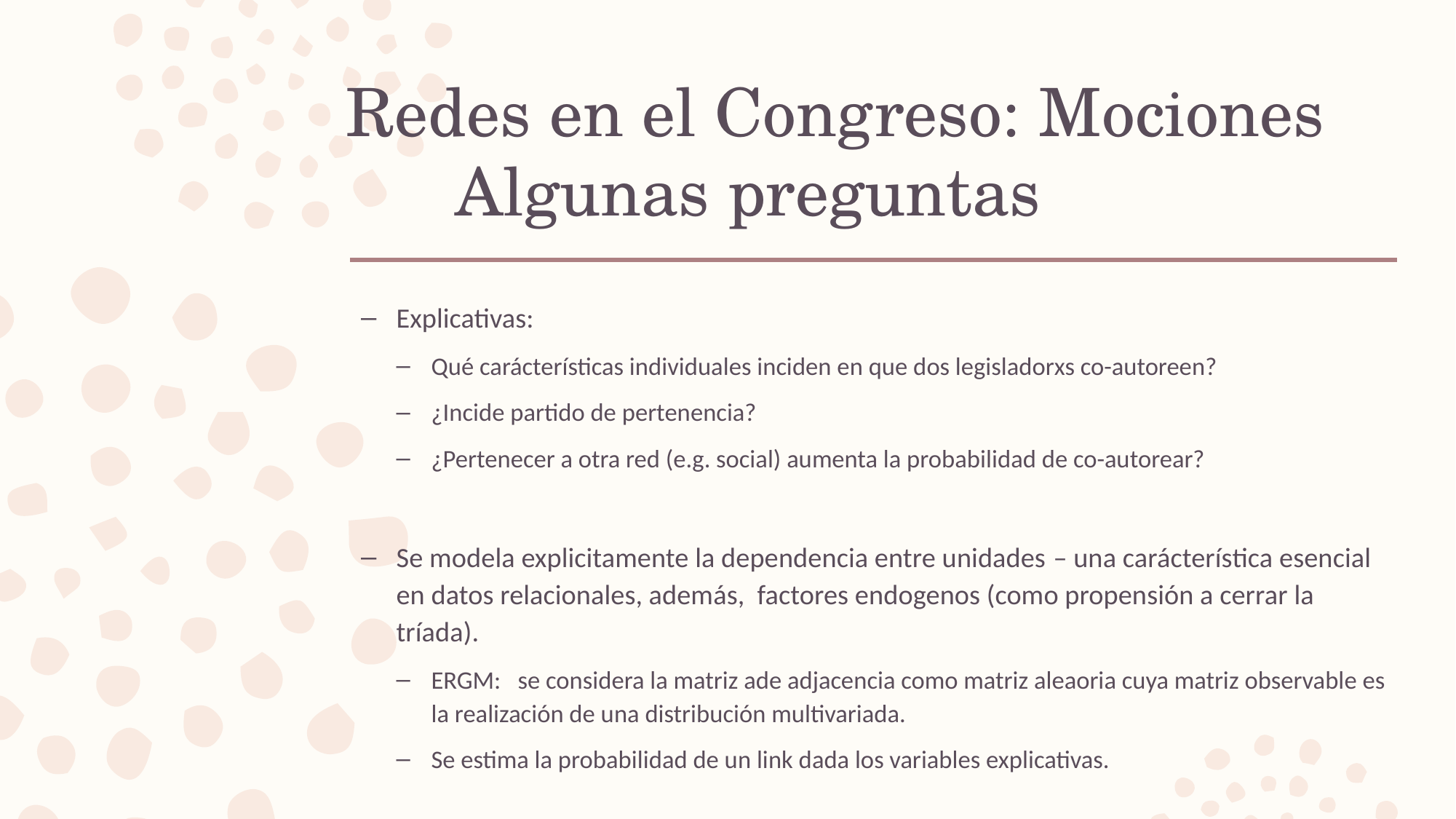

# Redes en el Congreso: Mociones Algunas preguntas
Explicativas:
Qué carácterísticas individuales inciden en que dos legisladorxs co-autoreen?
¿Incide partido de pertenencia?
¿Pertenecer a otra red (e.g. social) aumenta la probabilidad de co-autorear?

Se modela explicitamente la dependencia entre unidades – una carácterística esencial en datos relacionales, además,  factores endogenos (como propensión a cerrar la tríada).
ERGM:   se considera la matriz ade adjacencia como matriz aleaoria cuya matriz observable es la realización de una distribución multivariada.
Se estima la probabilidad de un link dada los variables explicativas.